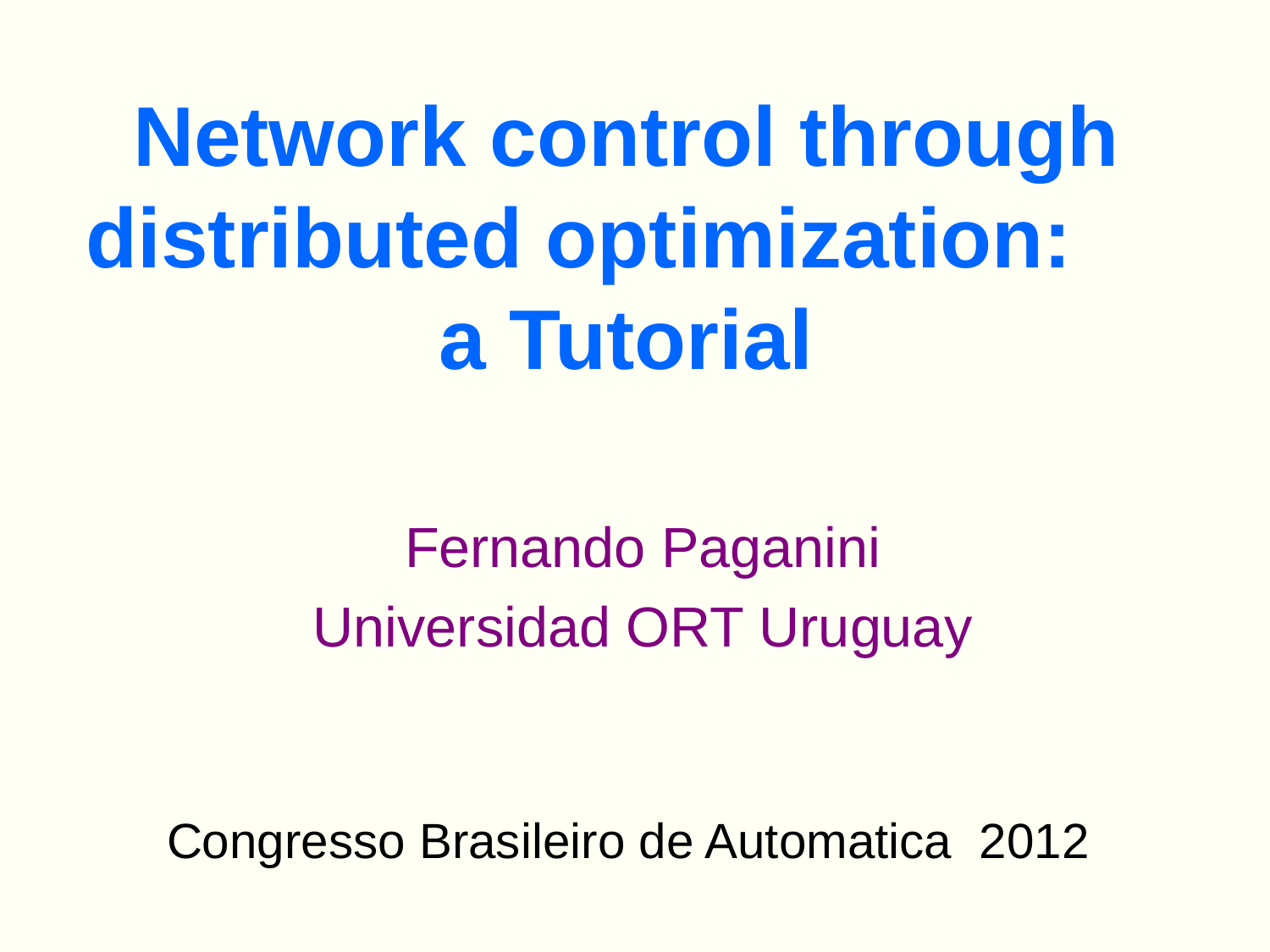

#
Network control through distributed optimization:     a Tutorial
Fernando Paganini
Universidad ORT Uruguay
Congresso Brasileiro de Automatica  2012